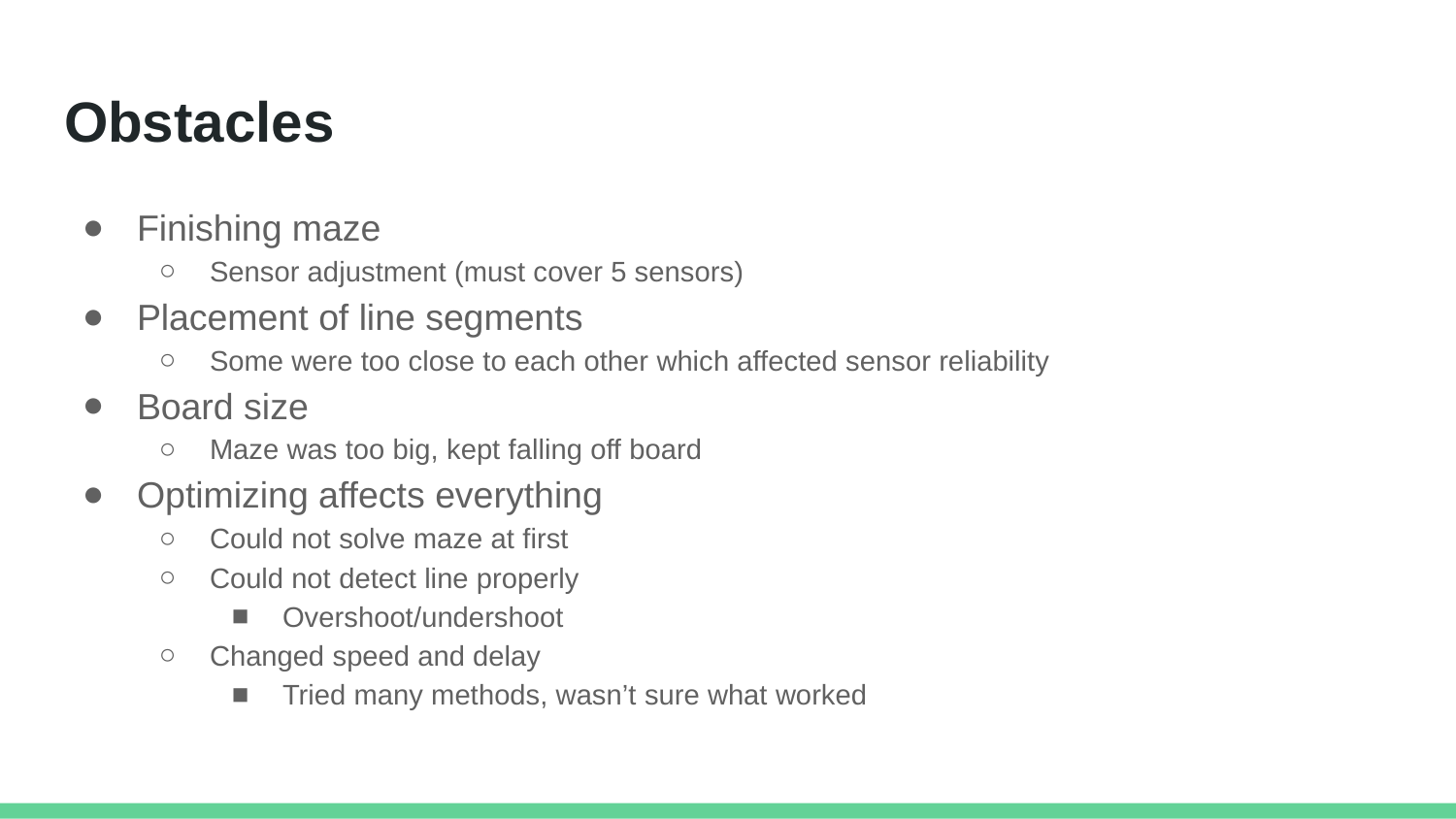

# Obstacles

Finishing maze
Sensor adjustment (must cover 5 sensors)
Placement of line segments
Some were too close to each other which affected sensor reliability
Board size
Maze was too big, kept falling off board
Optimizing affects everything
Could not solve maze at first
Could not detect line properly
Overshoot/undershoot
Changed speed and delay
Tried many methods, wasn’t sure what worked